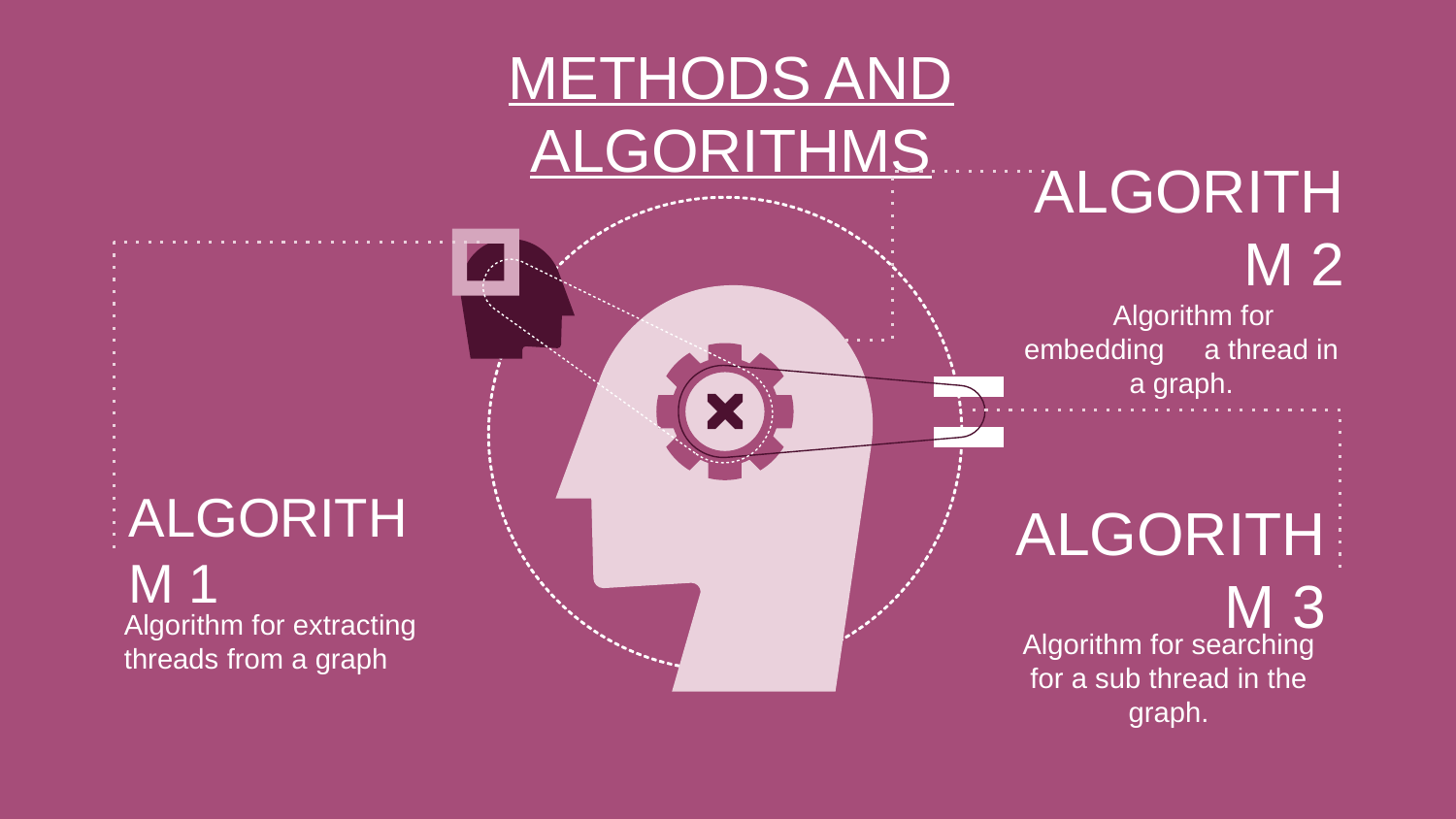

# METHODS AND ALGORITHMS
ALGORITHM 2
   Algorithm for embedding     a thread in a graph.

ALGORITHM 1
ALGORITHM 3
Algorithm for extracting threads from a graph
Algorithm for searching for a sub thread in the graph.